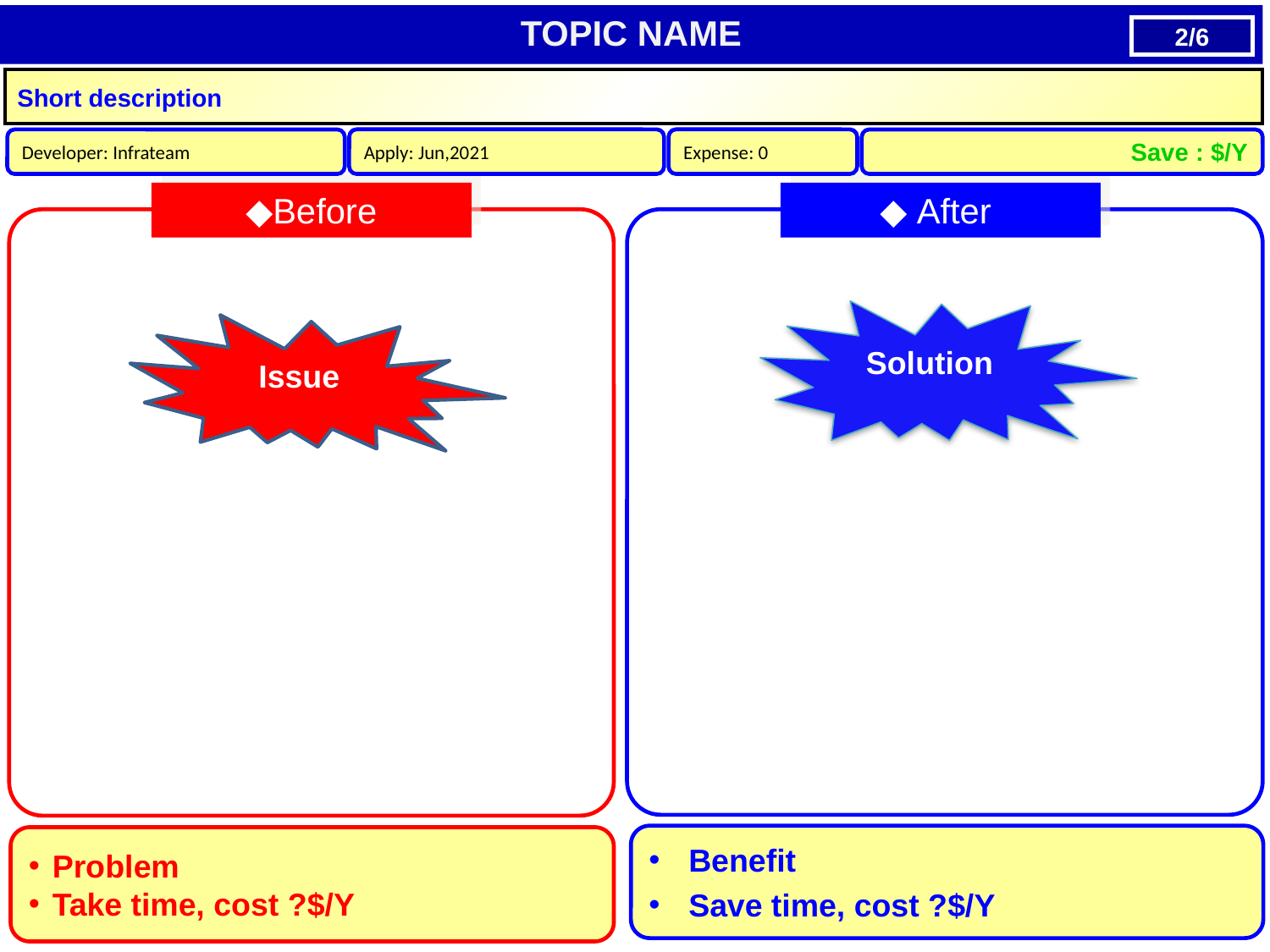

Topic name
2/6
Short description
Save : $/Y
Expense: 0
Developer: Infrateam
Apply: Jun,2021
◆Before
◆ After

Solution

Issue
Delete manually
Benefit
Save time, cost ?$/Y
Problem
Take time, cost ?$/Y